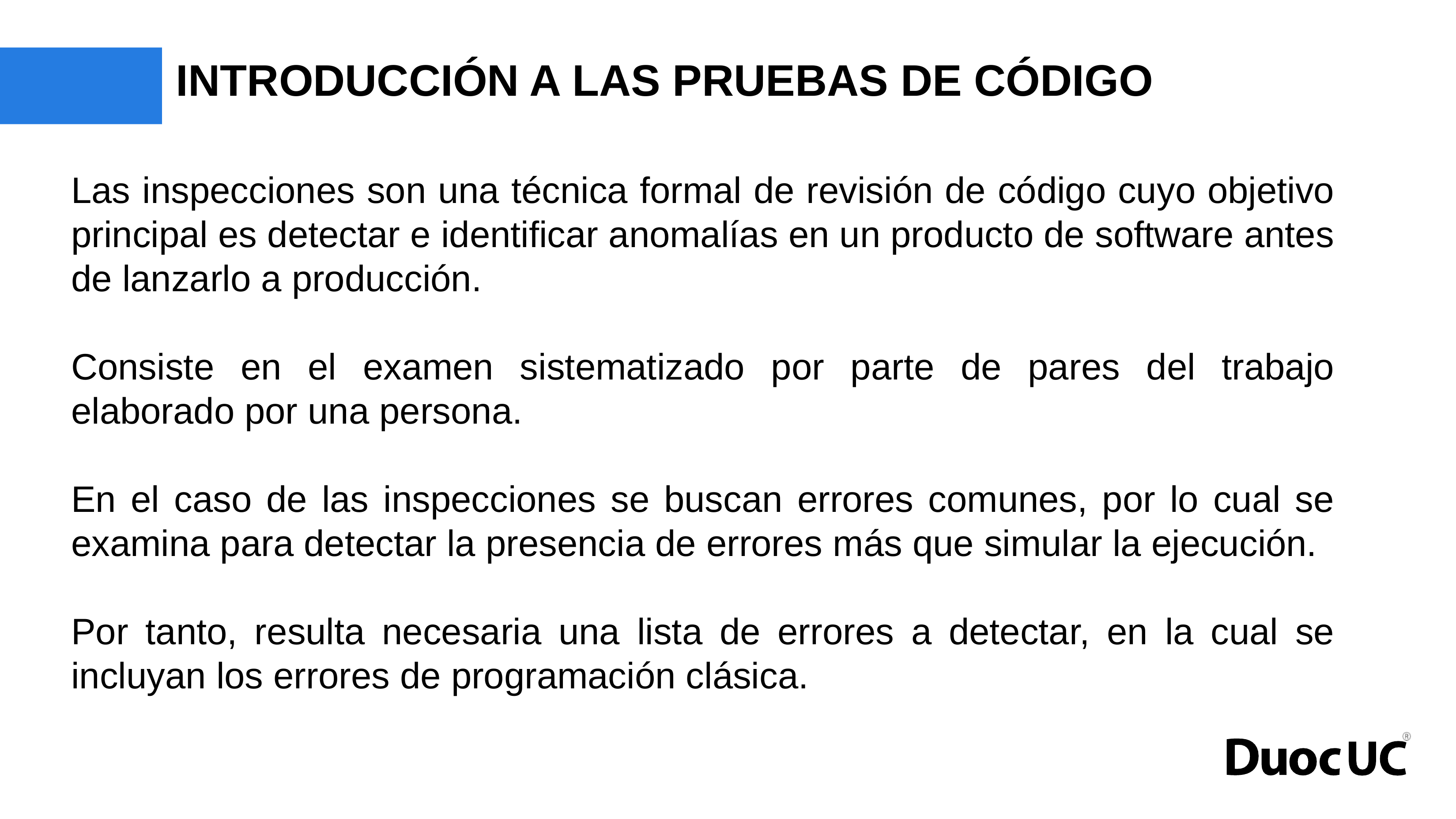

# INTRODUCCIÓN A LAS PRUEBAS DE CÓDIGO
Las inspecciones son una técnica formal de revisión de código cuyo objetivo principal es detectar e identificar anomalías en un producto de software antes de lanzarlo a producción.

Consiste en el examen sistematizado por parte de pares del trabajo elaborado por una persona.

En el caso de las inspecciones se buscan errores comunes, por lo cual se examina para detectar la presencia de errores más que simular la ejecución.

Por tanto, resulta necesaria una lista de errores a detectar, en la cual se incluyan los errores de programación clásica.